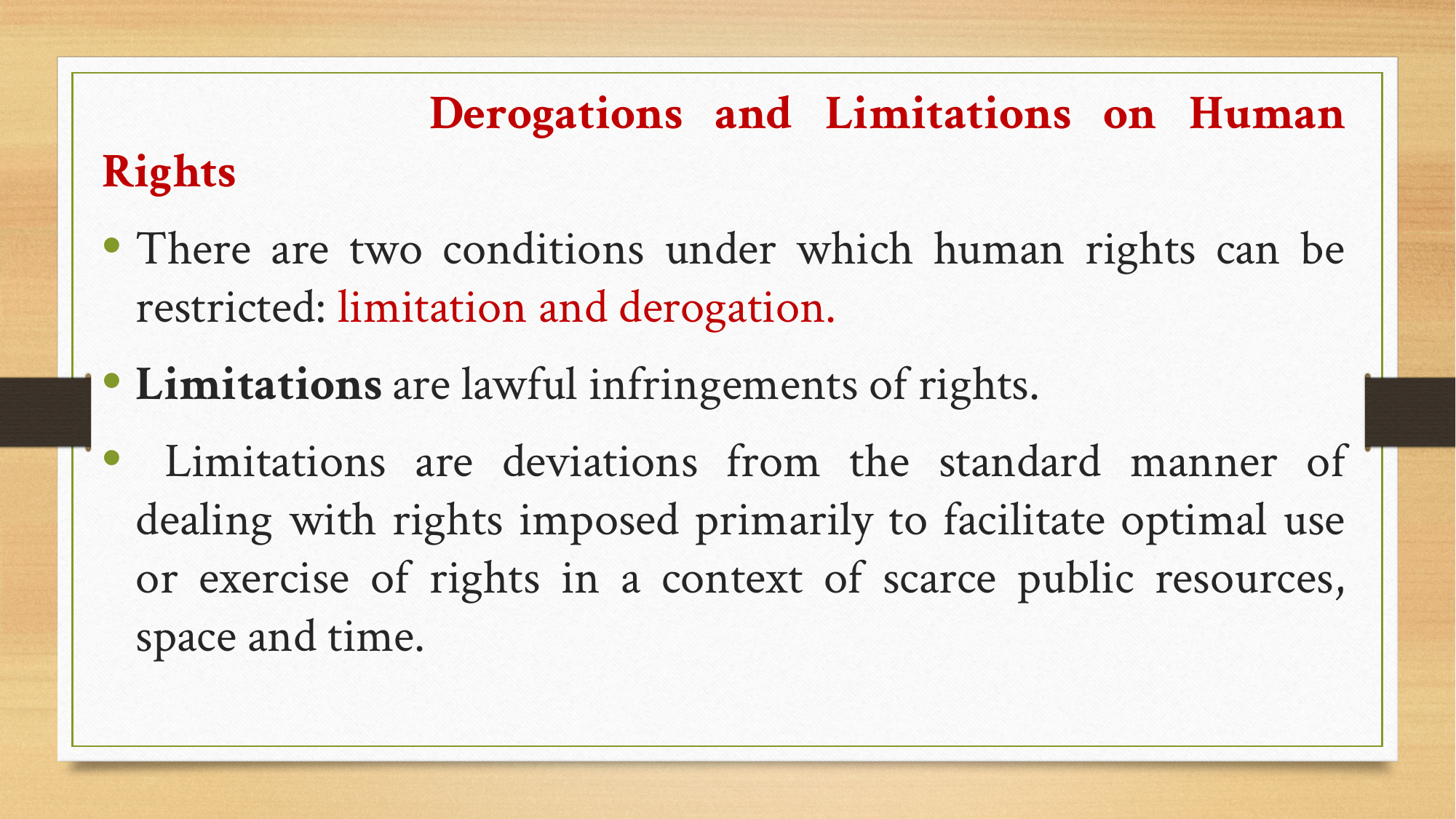

Derogations and Limitations on Human Rights
There are two conditions under which human rights can be restricted: limitation and derogation.
Limitations are lawful infringements of rights.
 Limitations are deviations from the standard manner of dealing with rights imposed primarily to facilitate optimal use or exercise of rights in a context of scarce public resources, space and time.